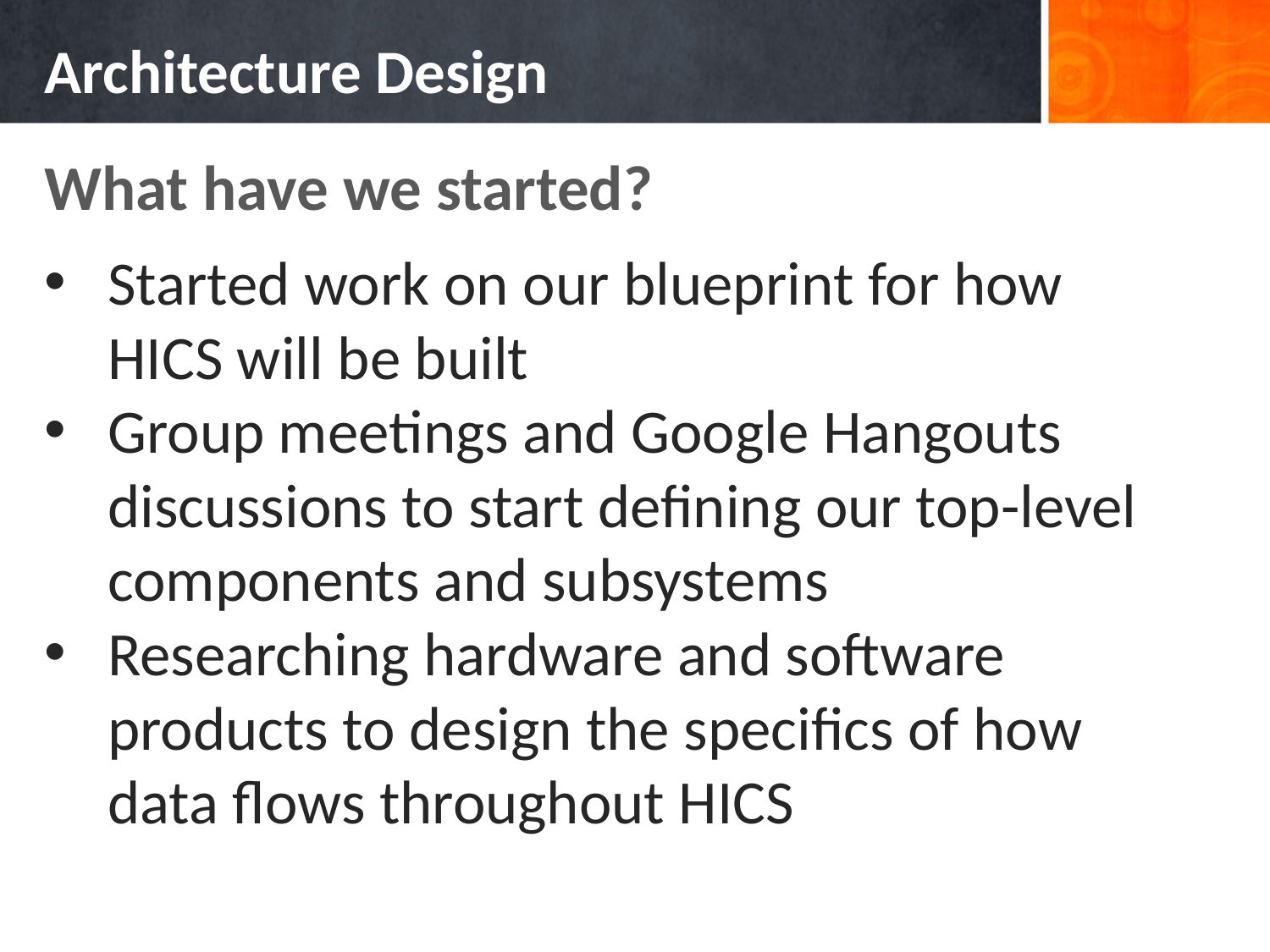

# Architecture Design
What have we started?

Started work on our blueprint for how HICS will be built
Group meetings and Google Hangouts discussions to start defining our top-level components and subsystems
Researching hardware and software products to design the specifics of how data flows throughout HICS